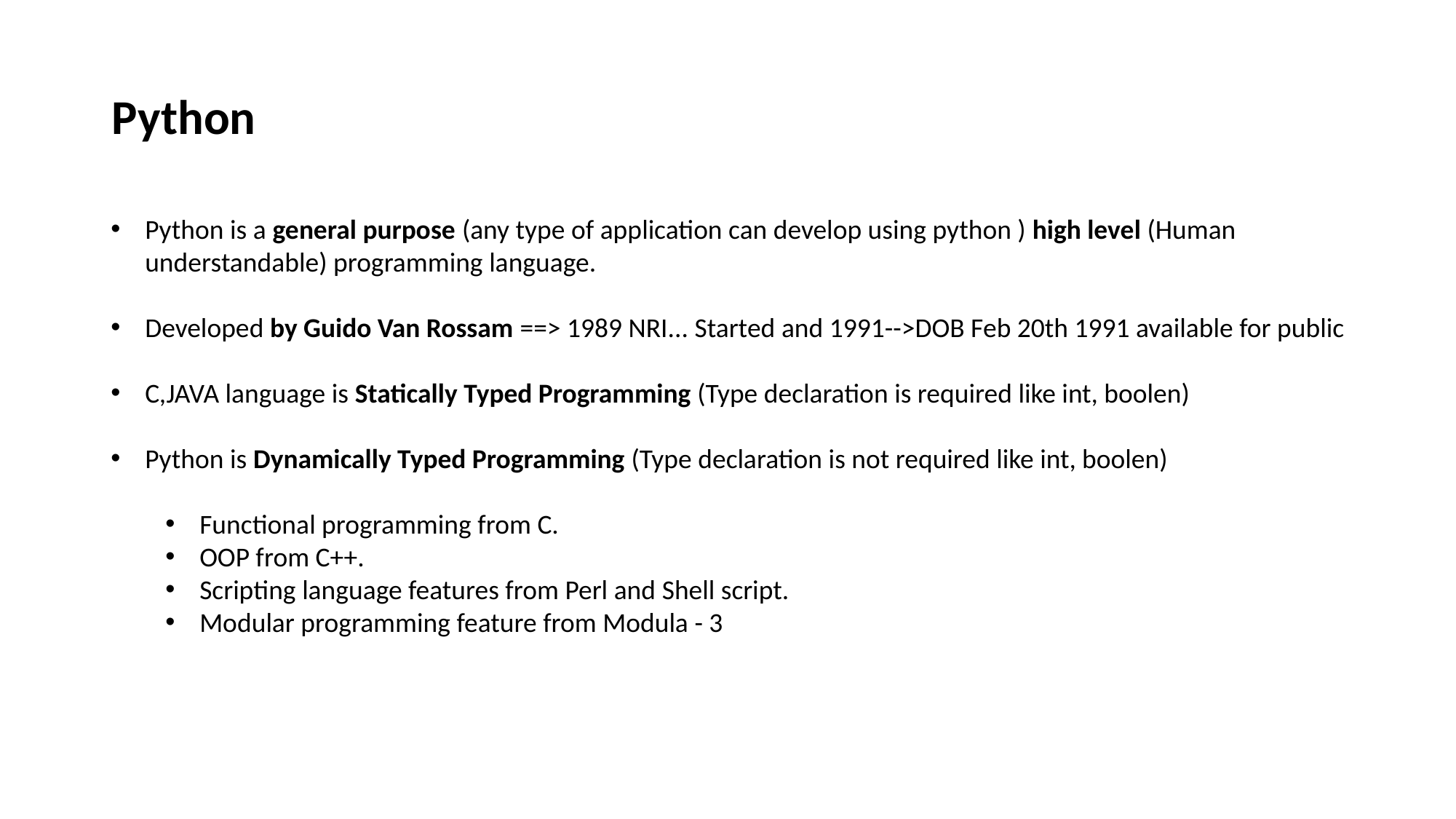

Python
Python is a general purpose (any type of application can develop using python ) high level (Human understandable) programming language.

Developed by Guido Van Rossam ==> 1989 NRI... Started and 1991-->DOB Feb 20th 1991 available for public

C,JAVA language is Statically Typed Programming (Type declaration is required like int, boolen)

Python is Dynamically Typed Programming (Type declaration is not required like int, boolen)

Functional programming from C.
OOP from C++.
Scripting language features from Perl and Shell script.
Modular programming feature from Modula - 3